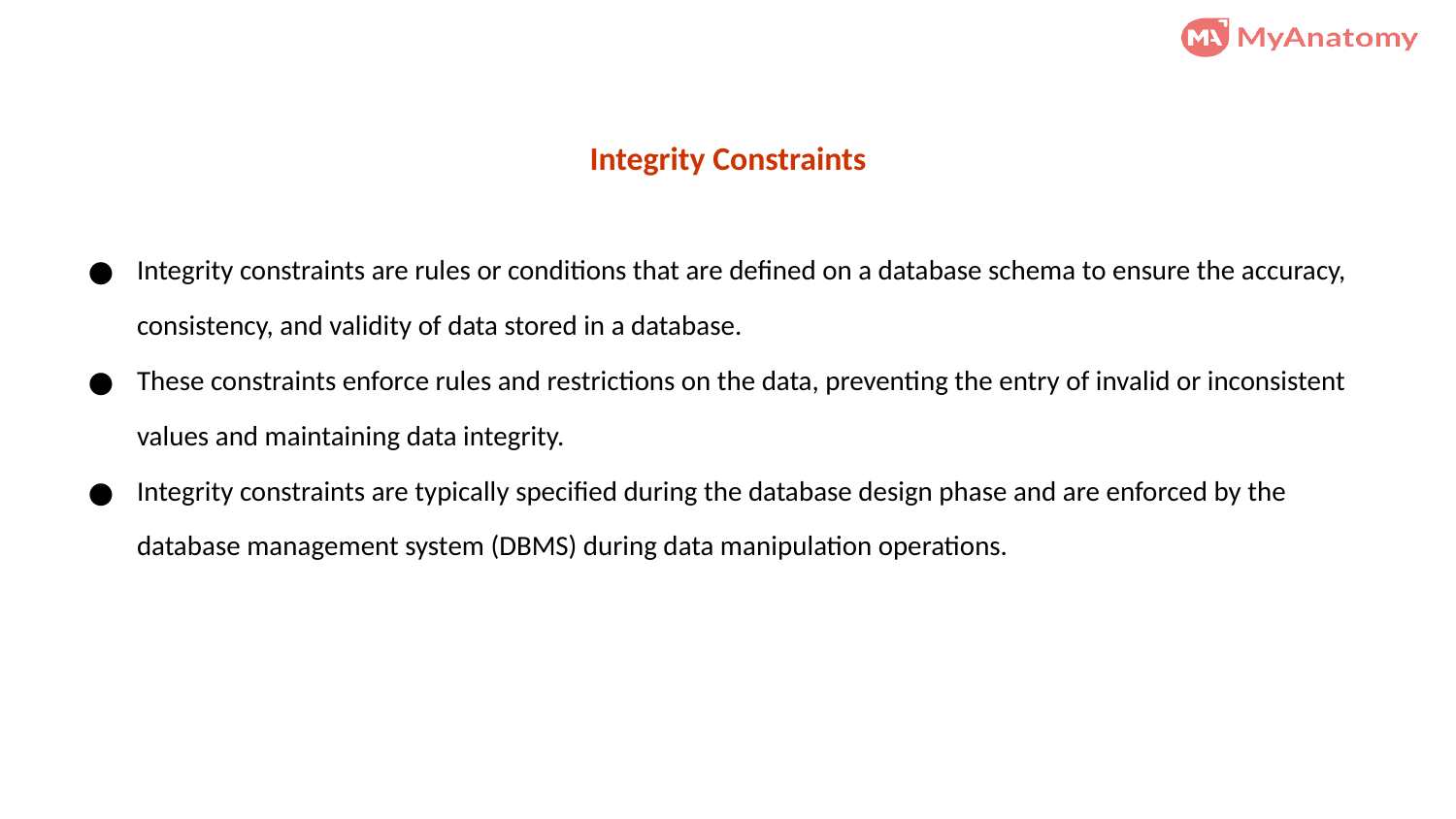

# Integrity Constraints
Integrity constraints are rules or conditions that are defined on a database schema to ensure the accuracy, consistency, and validity of data stored in a database.
These constraints enforce rules and restrictions on the data, preventing the entry of invalid or inconsistent values and maintaining data integrity.
Integrity constraints are typically specified during the database design phase and are enforced by the database management system (DBMS) during data manipulation operations.